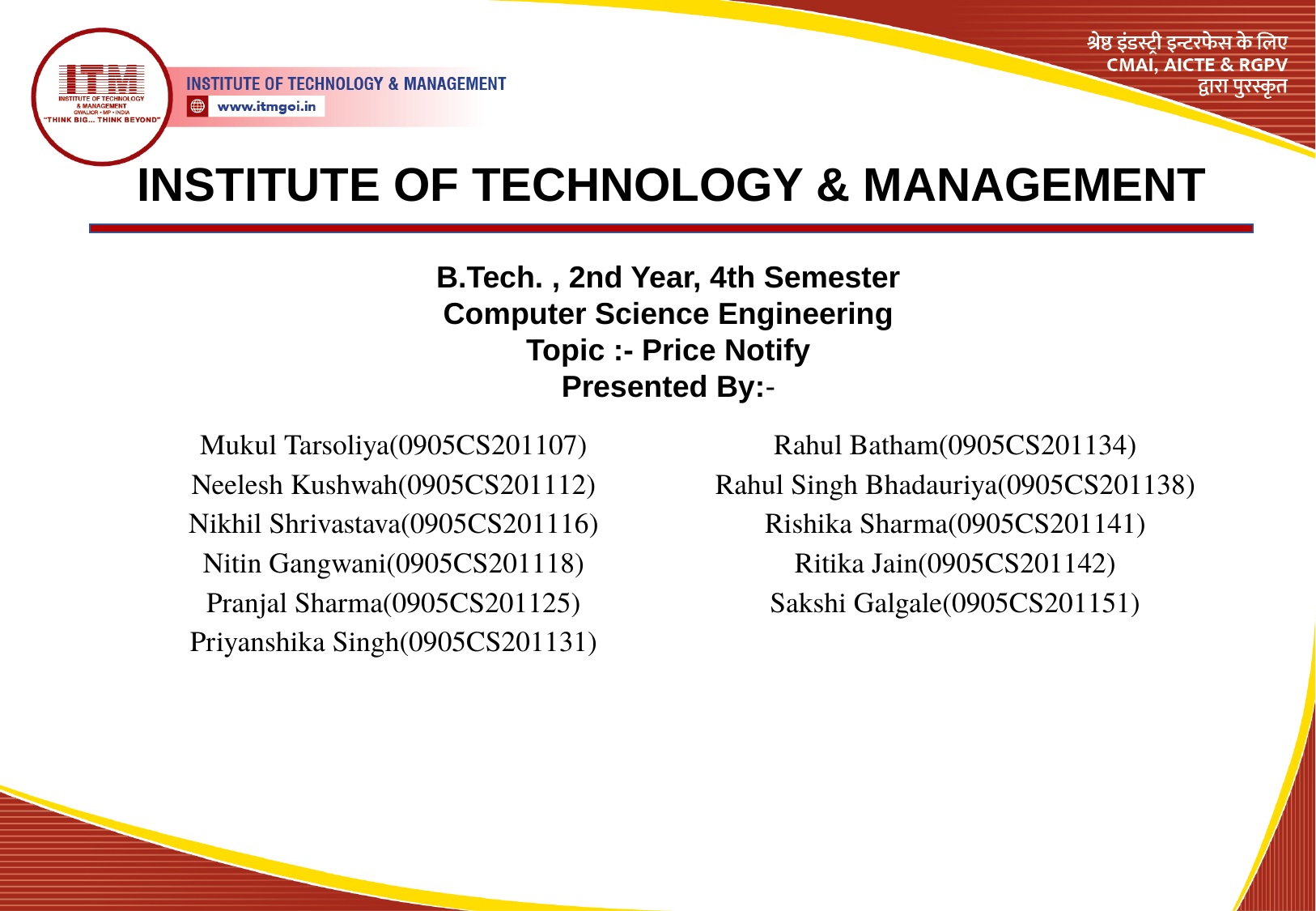

# INSTITUTE OF TECHNOLOGY & MANAGEMENT
B.Tech. , 2nd Year, 4th Semester
Computer Science Engineering
Topic :- Price Notify
Presented By:-

Mukul Tarsoliya(0905CS201107)
Neelesh Kushwah(0905CS201112)
Nikhil Shrivastava(0905CS201116)
Nitin Gangwani(0905CS201118)
Pranjal Sharma(0905CS201125)
Priyanshika Singh(0905CS201131)

Rahul Batham(0905CS201134)
Rahul Singh Bhadauriya(0905CS201138)
Rishika Sharma(0905CS201141)
Ritika Jain(0905CS201142)
Sakshi Galgale(0905CS201151)